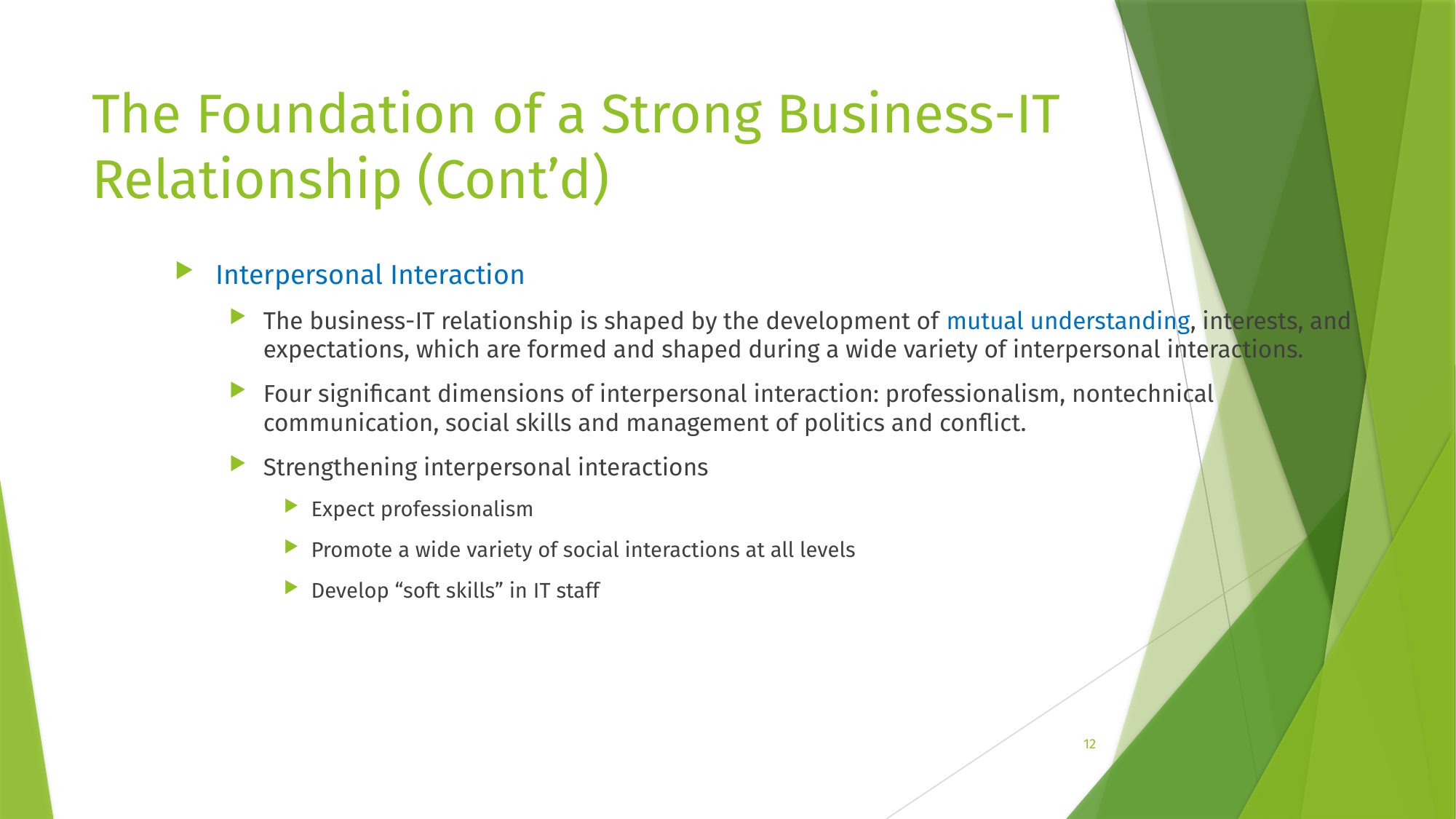

# The Foundation of a Strong Business-IT Relationship (Cont’d)
Interpersonal Interaction
The business-IT relationship is shaped by the development of mutual understanding, interests, and expectations, which are formed and shaped during a wide variety of interpersonal interactions.
Four significant dimensions of interpersonal interaction: professionalism, nontechnical communication, social skills and management of politics and conflict.
Strengthening interpersonal interactions
Expect professionalism
Promote a wide variety of social interactions at all levels
Develop “soft skills” in IT staff
12